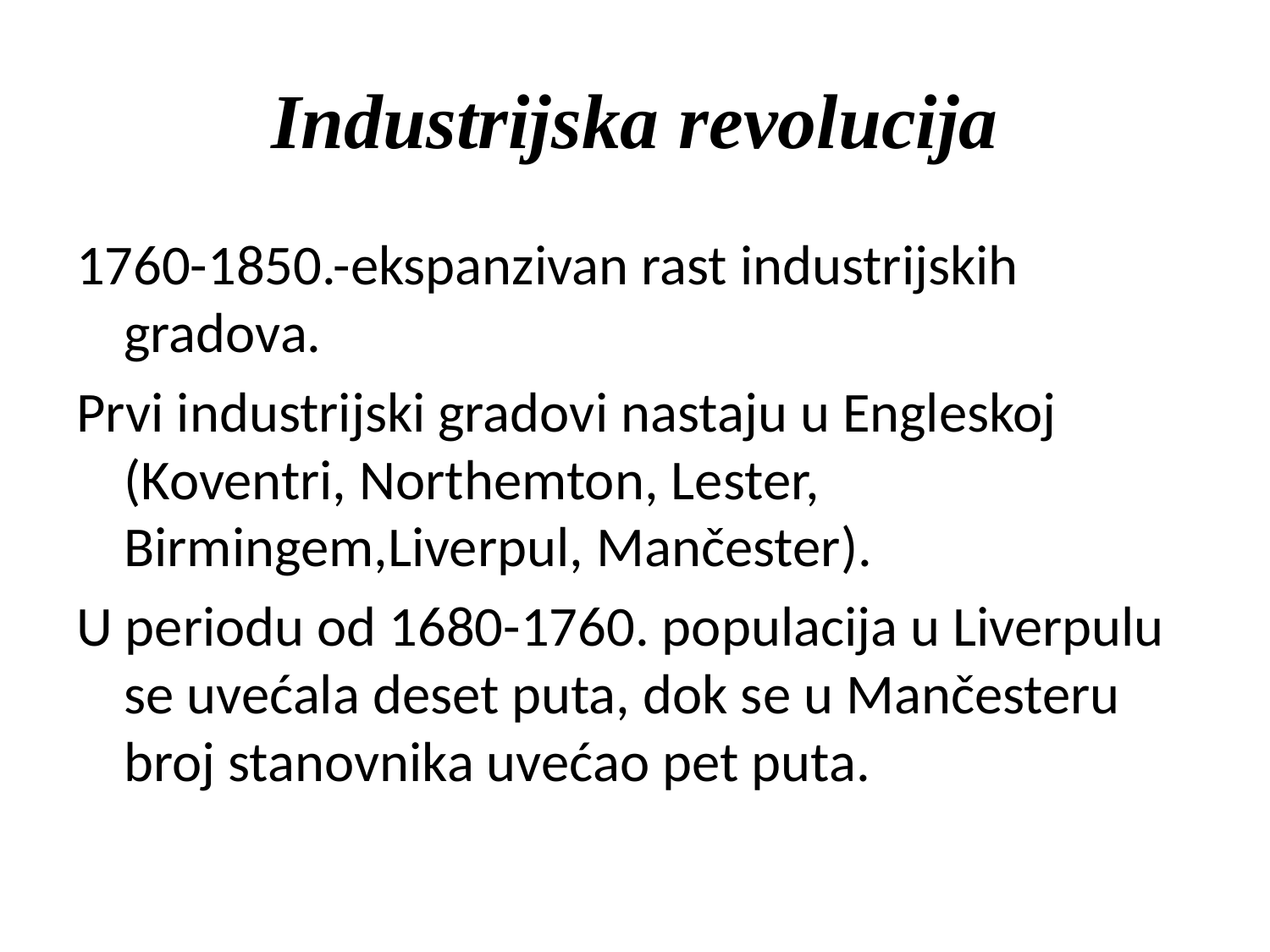

# Industrijska revolucija
1760-1850.-ekspanzivan rast industrijskih gradova.
Prvi industrijski gradovi nastaju u Engleskoj (Koventri, Northemton, Lester, Birmingem,Liverpul, Mančester).
U periodu od 1680-1760. populacija u Liverpulu se uvećala deset puta, dok se u Mančesteru broj stanovnika uvećao pet puta.